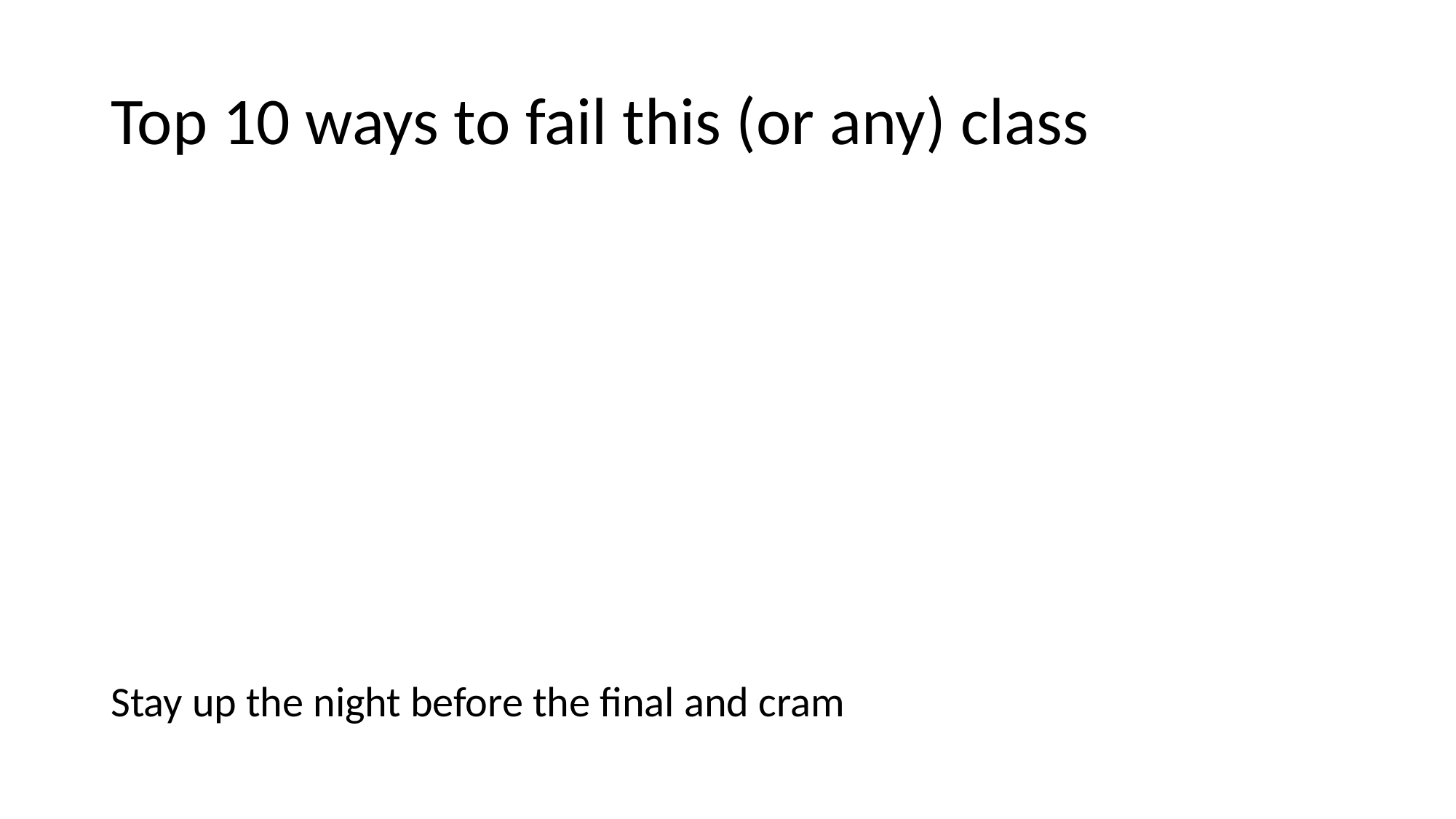

# Top 10 ways to fail this (or any) class

Stay up the night before the final and cram